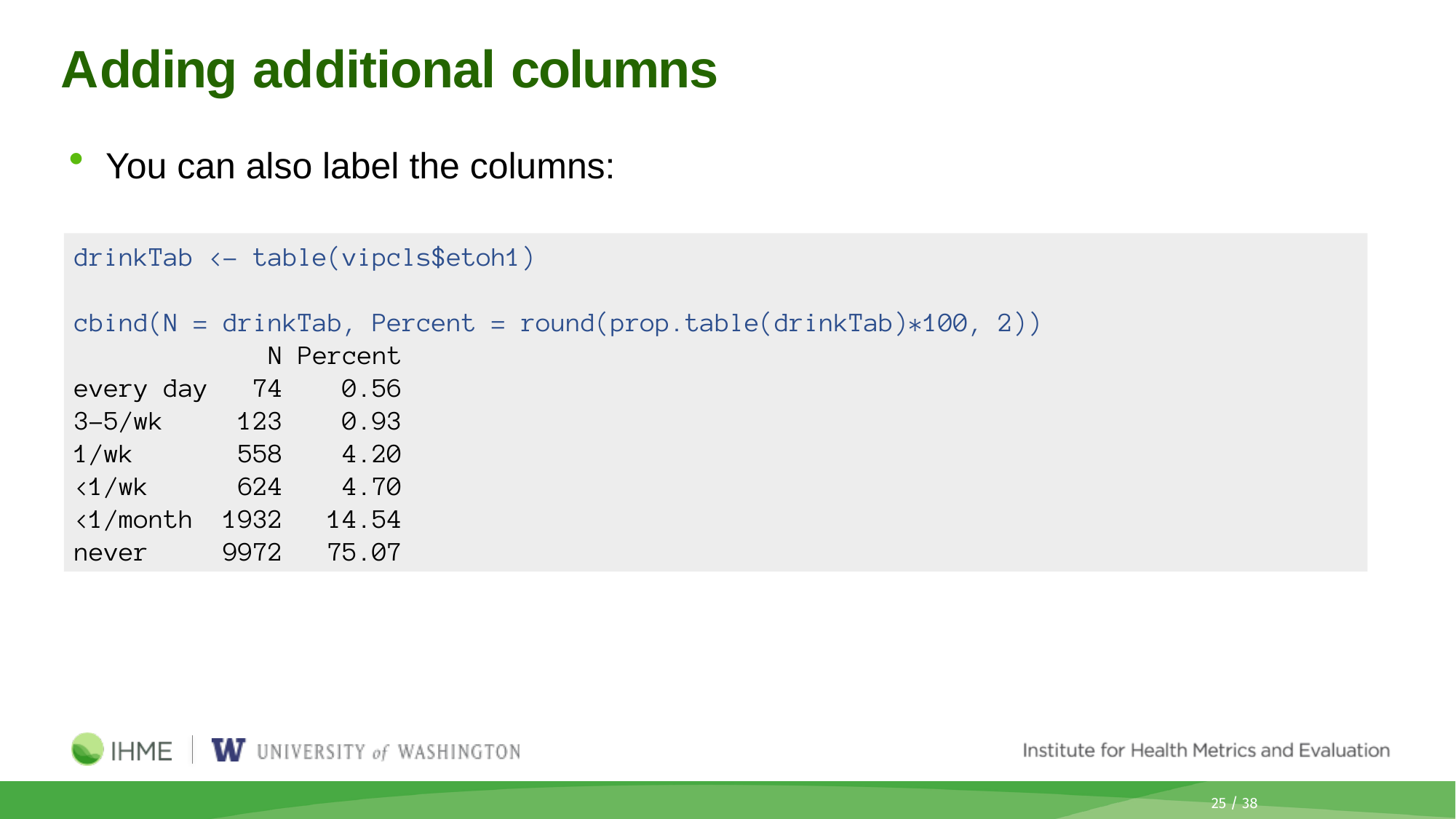

# Adding additional columns
You can also label the columns:
drinkTab <- table(vipcls$etoh1)

cbind(N = drinkTab, Percent = round(prop.table(drinkTab)*100, 2))
             N Percent
every day   74    0.56
3-5/wk     123    0.93
1/wk       558    4.20
<1/wk      624    4.70
<1/month  1932   14.54
never     9972   75.07
25 / 38